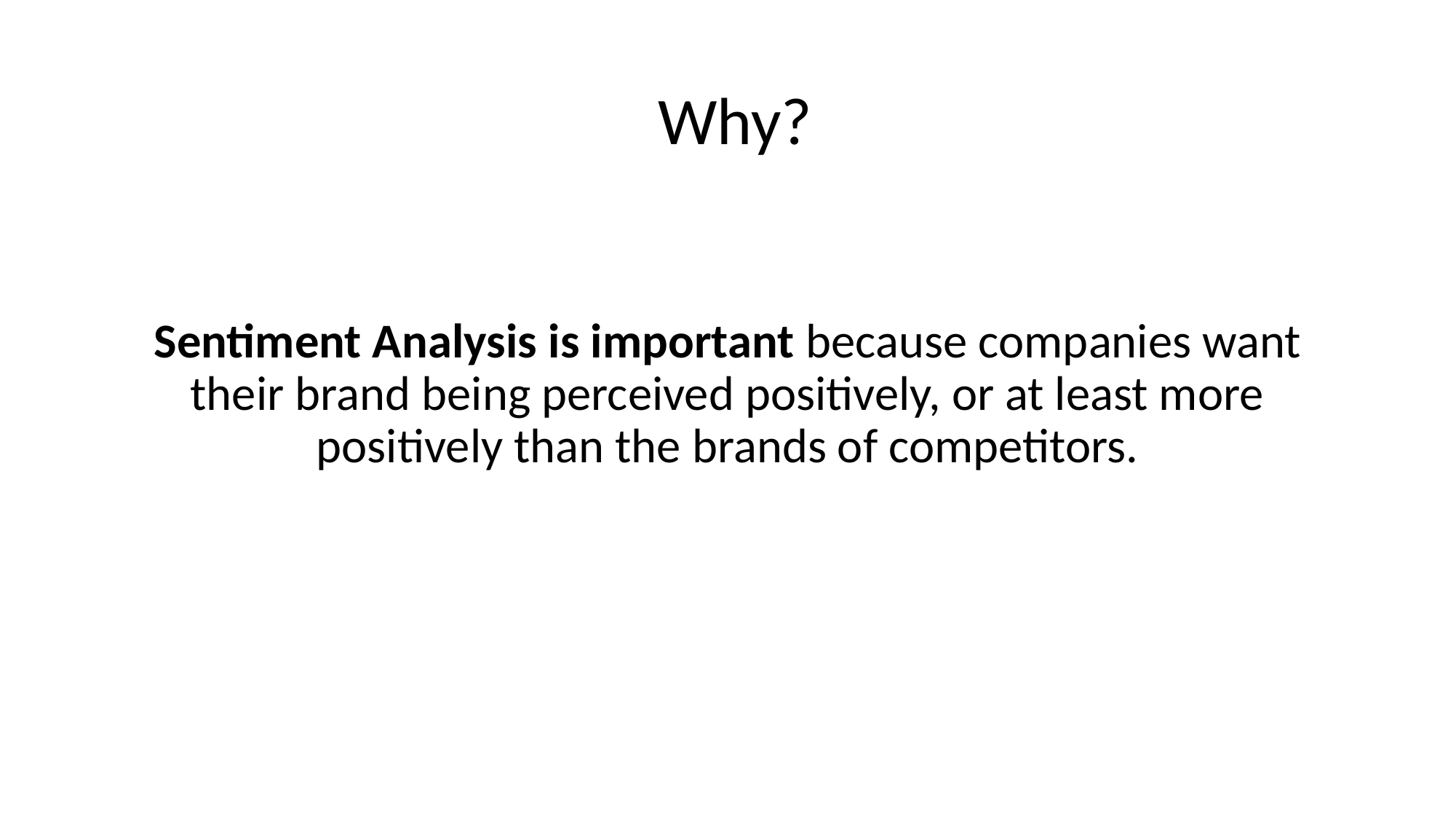

# Why?
Sentiment Analysis is important because companies want their brand being perceived positively, or at least more positively than the brands of competitors.